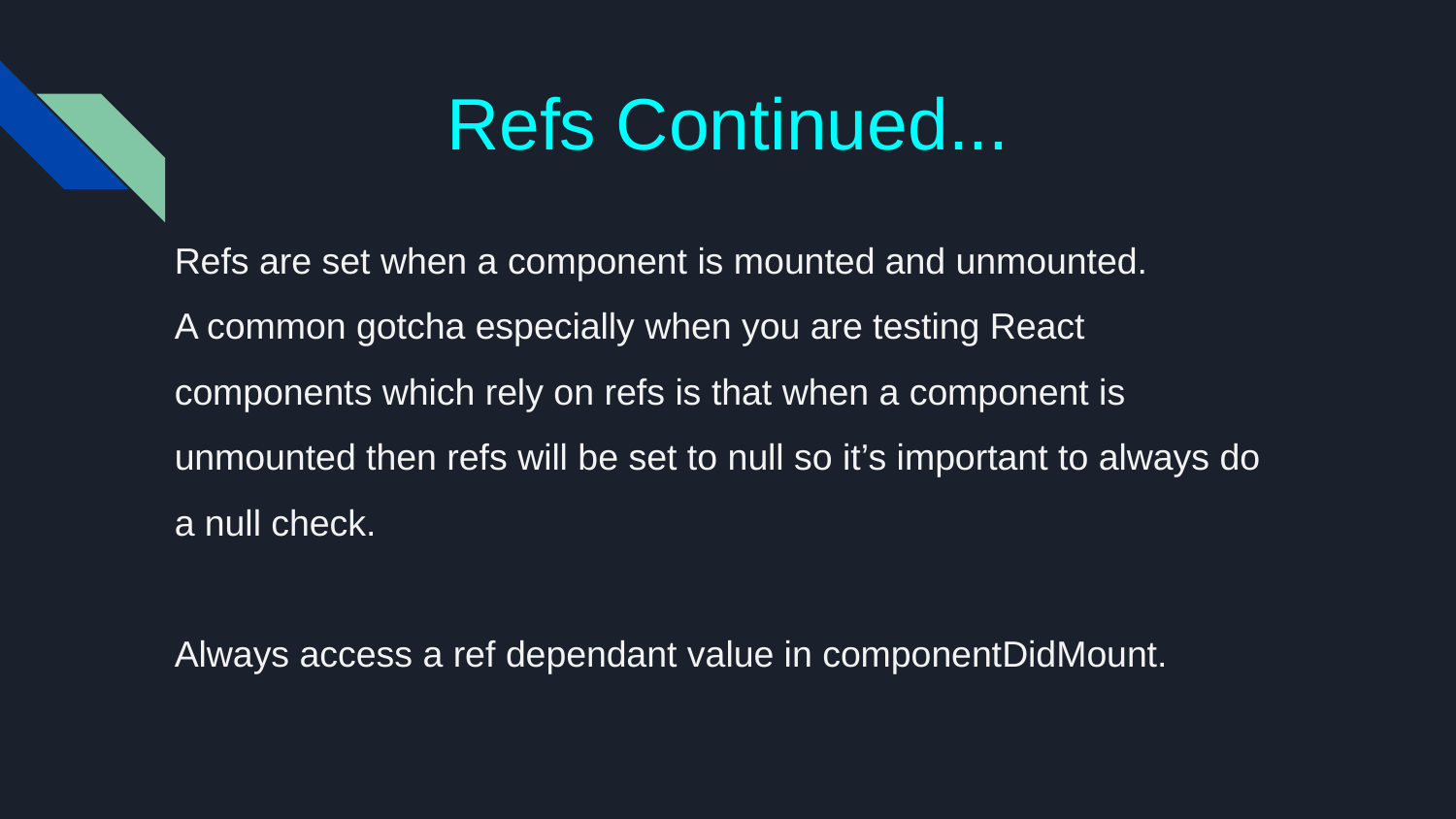

# Refs Continued...
Refs are set when a component is mounted and unmounted.
A common gotcha especially when you are testing React components which rely on refs is that when a component is unmounted then refs will be set to null so it’s important to always do a null check.
Always access a ref dependant value in componentDidMount.